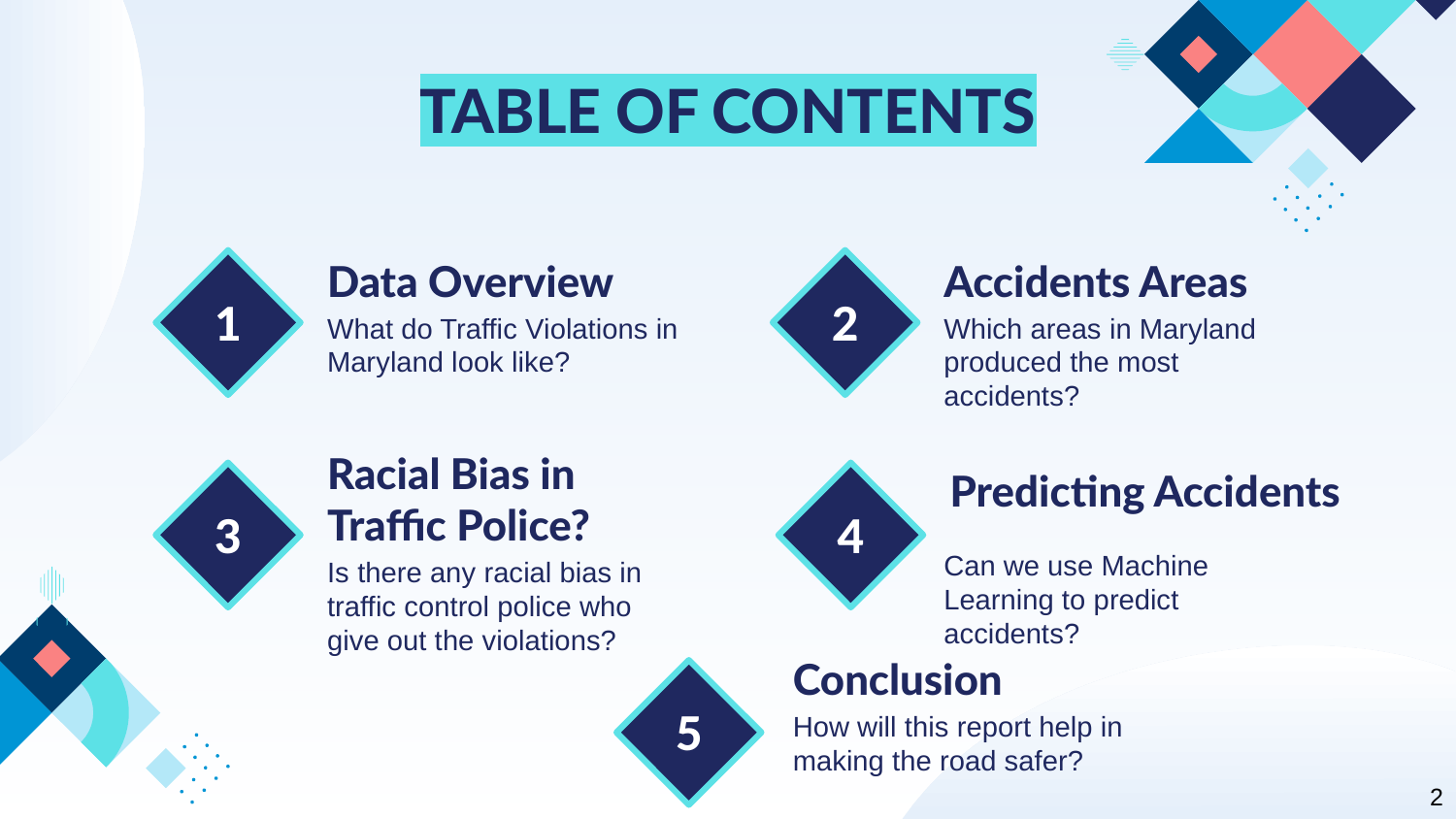

TABLE OF CONTENTS

# Data Overview
Accidents Areas
1
2
What do Traffic Violations in Maryland look like?
Which areas in Maryland produced the most accidents?

Predicting Accidents
3
Racial Bias in Traffic Police?
4
Can we use Machine Learning to predict accidents?
Is there any racial bias in  traffic control police who give out the violations?

Conclusion
How will this report help in making the road safer?
5
2